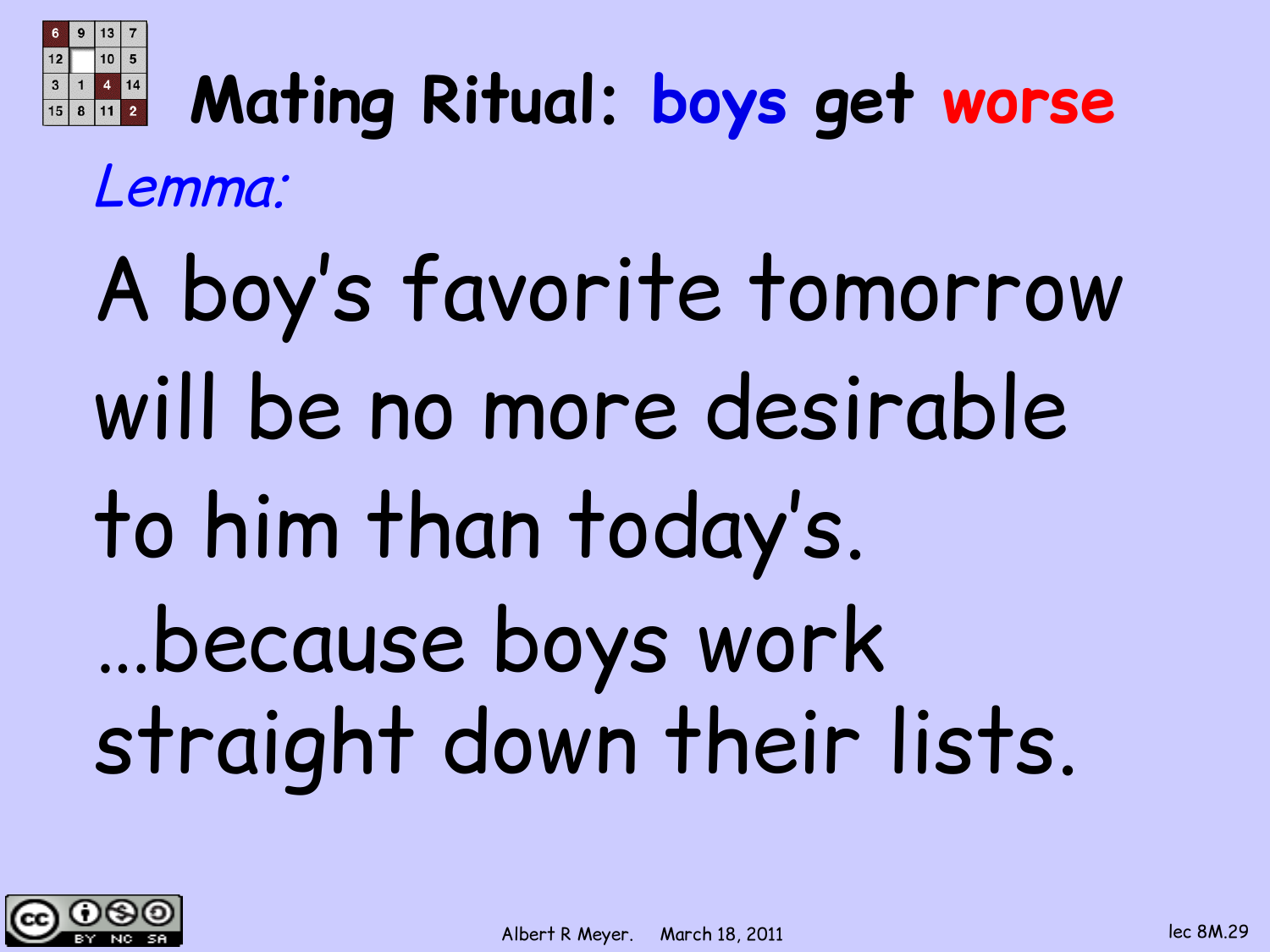

# Mating Ritual: boys get worse
Lemma:
A boy’s favorite tomorrow
will be no more desirable
to him than today’s.
…because boys work straight down their lists.
lec 8M.29